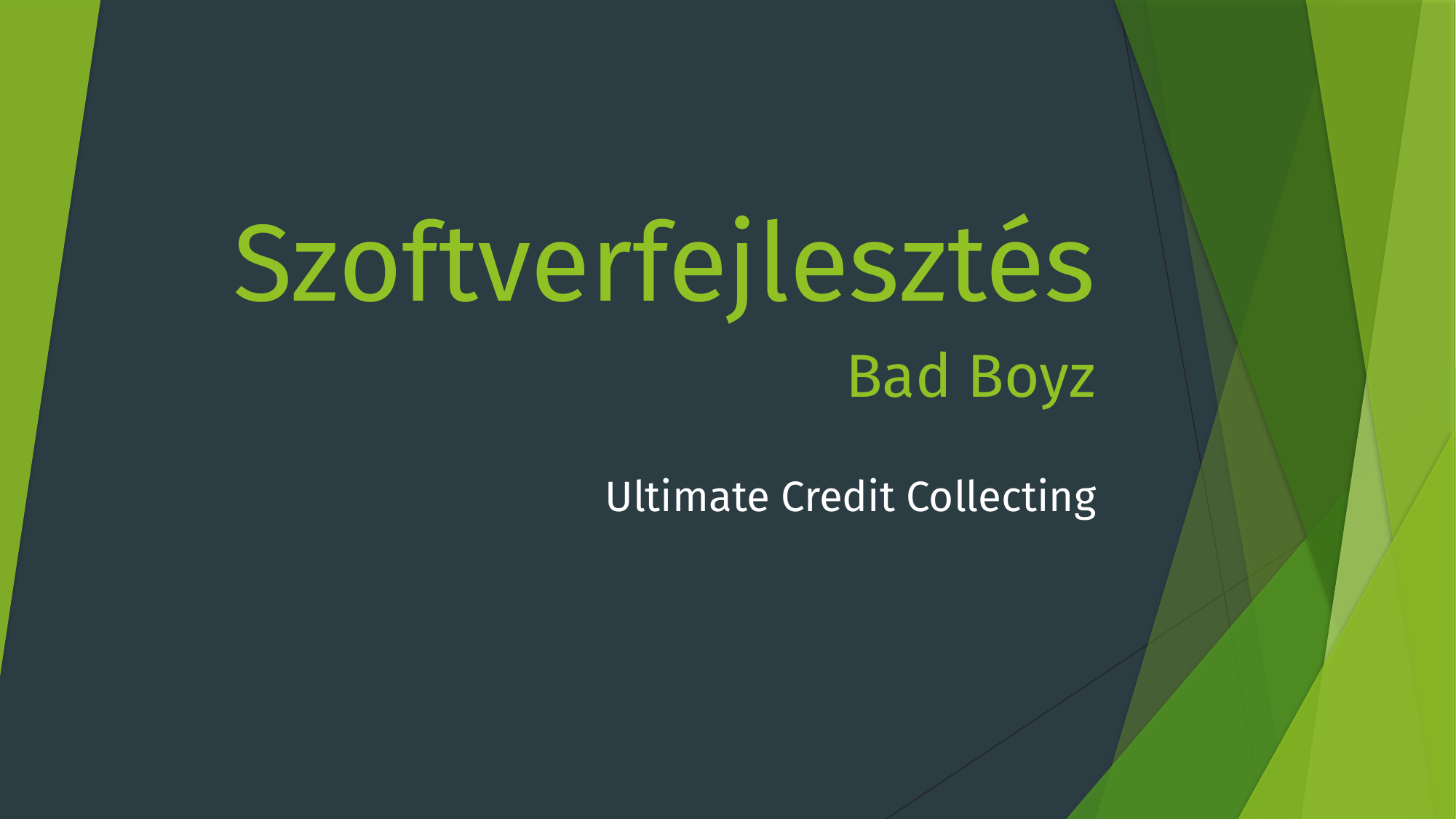

# Szoftverfejlesztés
Bad Boyz
Ultimate Credit Collecting